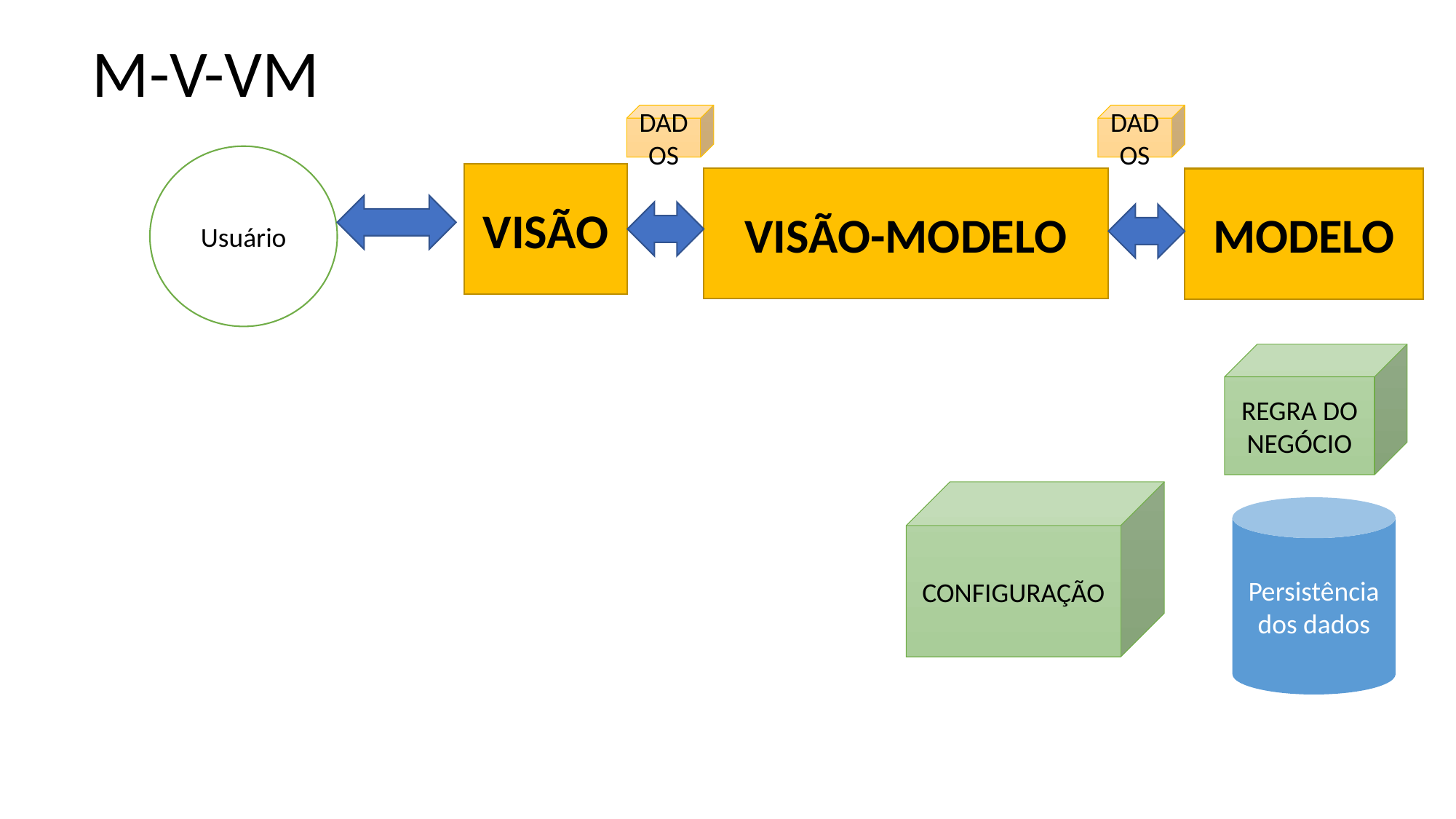

# M-V-VM
DADOS
DADOS
Usuário
VISÃO
VISÃO-MODELO
MODELO

REGRA DO NEGÓCIO
CONFIGURAÇÃO
Persistência dos dados